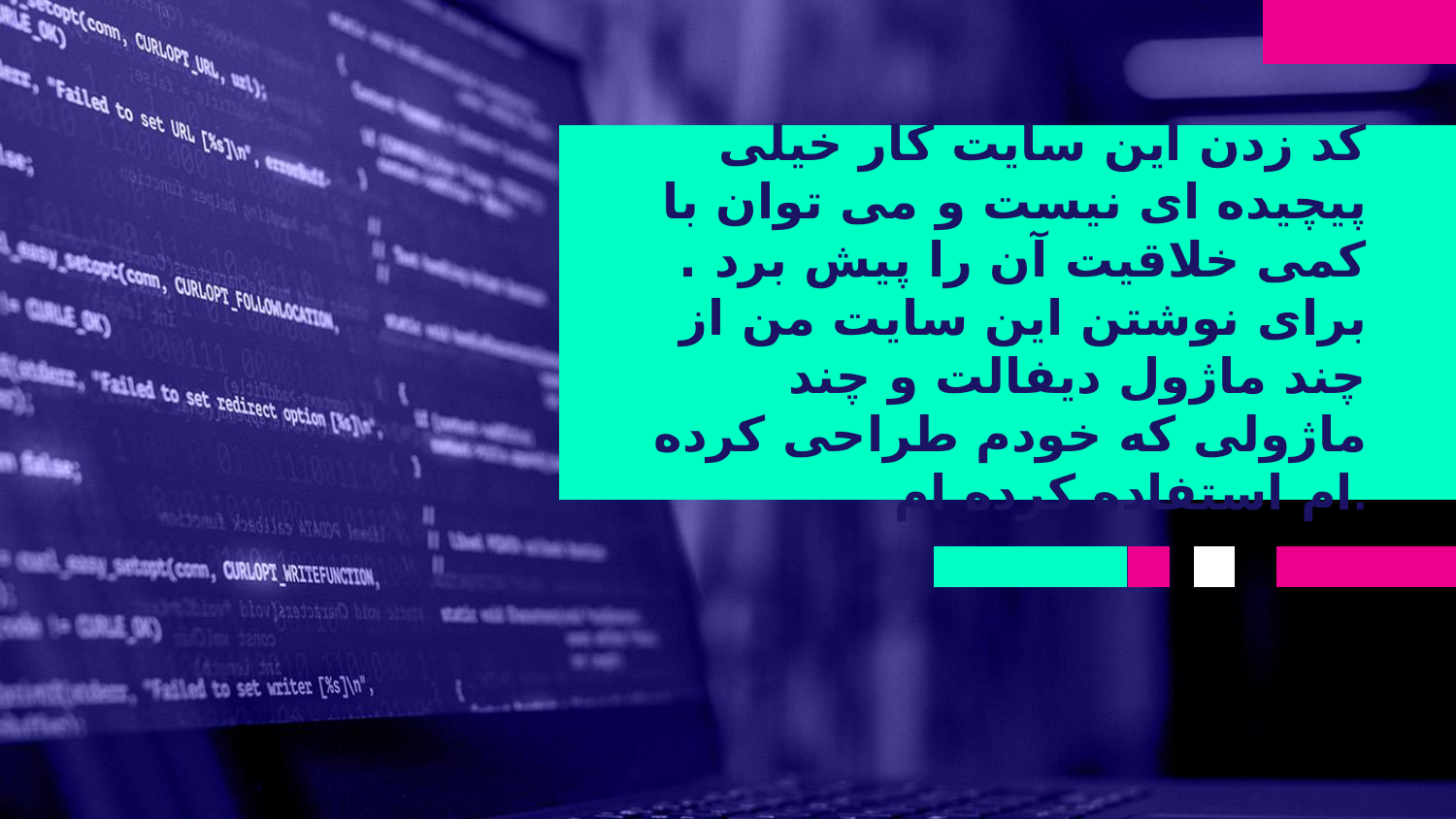

# کد زدن این سایت کار خیلی پیچیده ای نیست و می توان با کمی خلاقیت آن را پیش برد . برای نوشتن این سایت من از چند ماژول دیفالت و چند ماژولی که خودم طراحی کرده ام استفاده کرده ام.